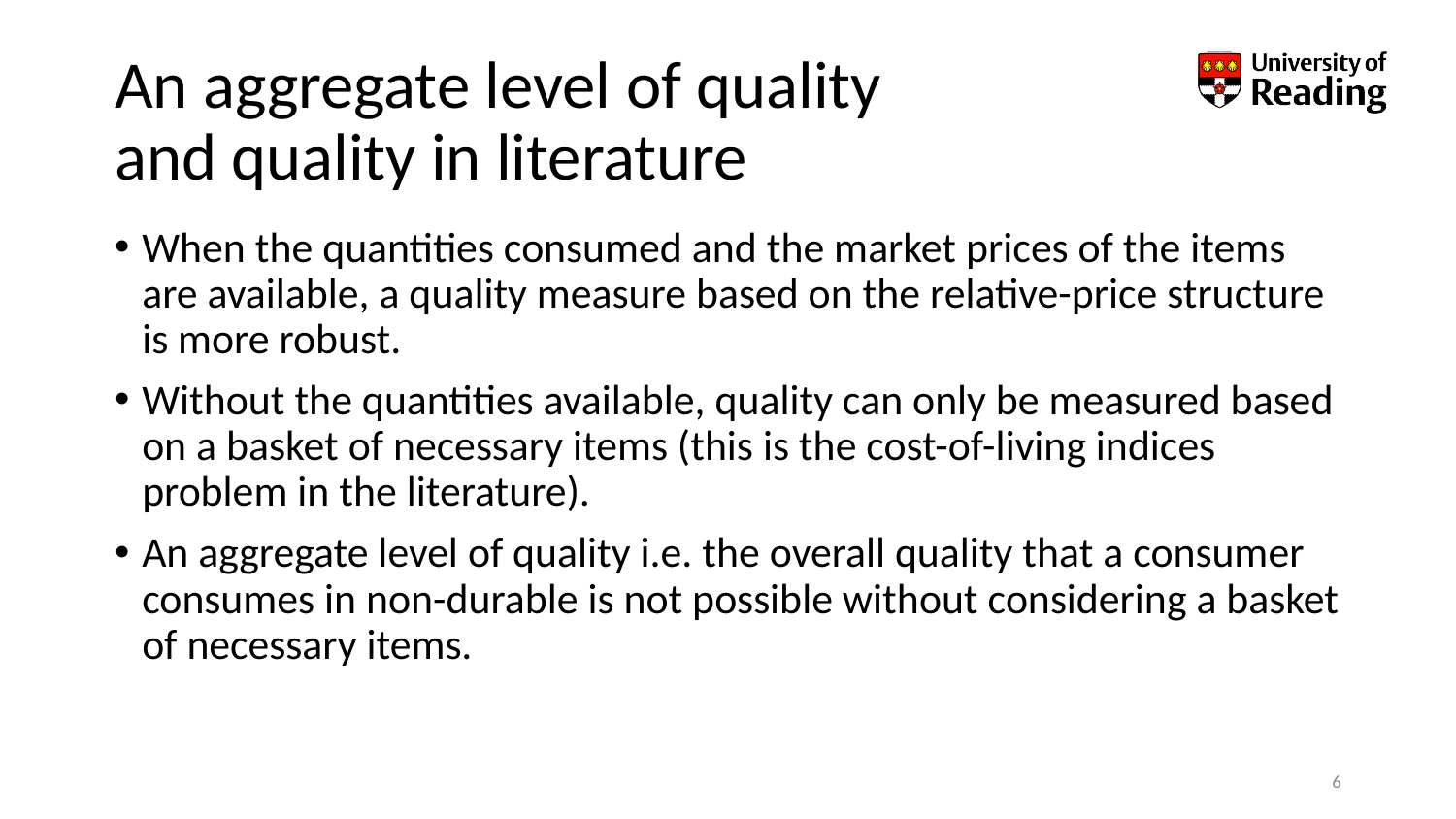

# An aggregate level of quality and quality in literature
When the quantities consumed and the market prices of the items are available, a quality measure based on the relative-price structure is more robust.
Without the quantities available, quality can only be measured based on a basket of necessary items (this is the cost-of-living indices problem in the literature).
An aggregate level of quality i.e. the overall quality that a consumer consumes in non-durable is not possible without considering a basket of necessary items.
6